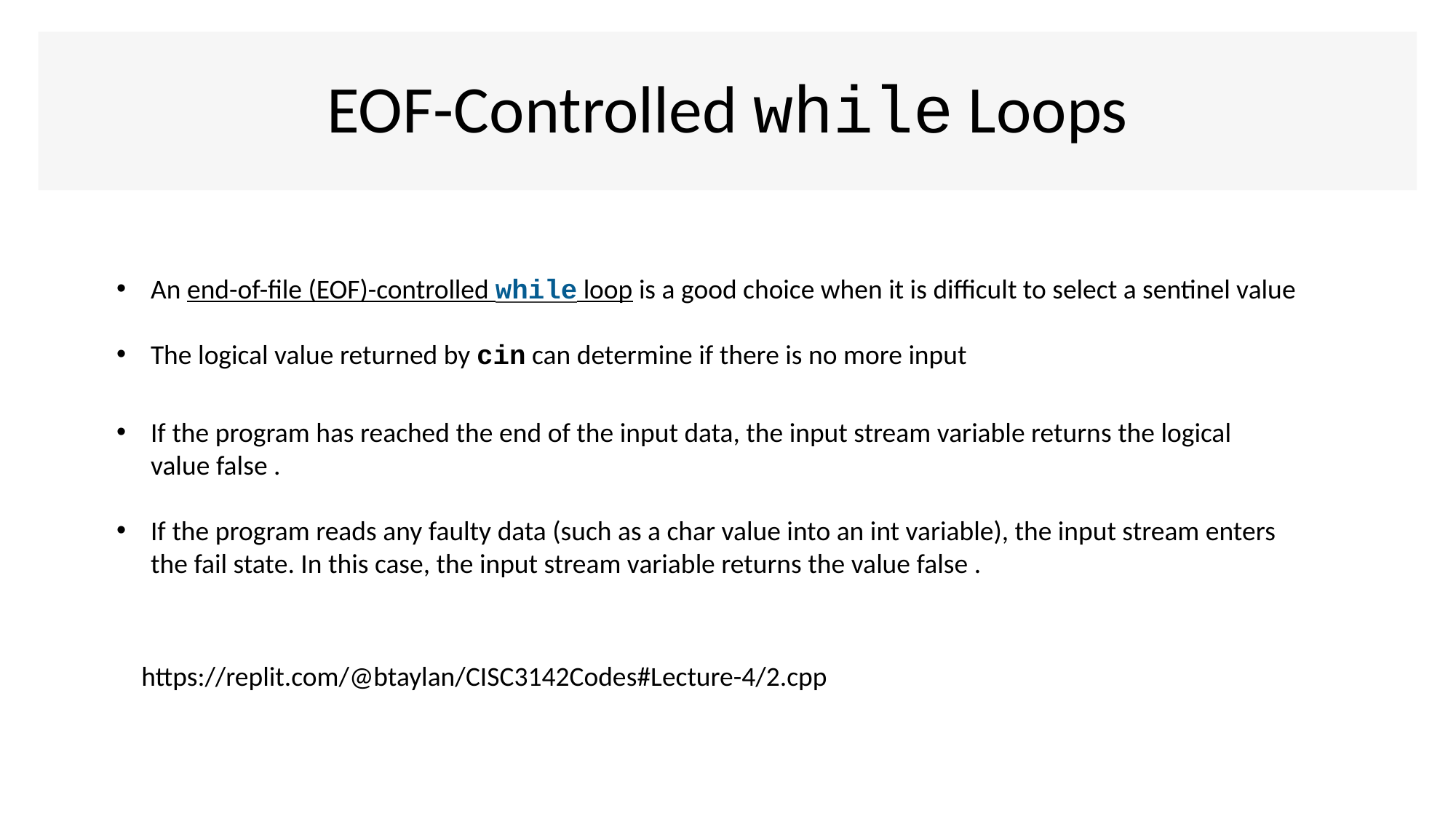

# EOF-Controlled while Loops
An end-of-file (EOF)-controlled while loop is a good choice when it is difficult to select a sentinel value

The logical value returned by cin can determine if there is no more input
If the program has reached the end of the input data, the input stream variable returns the logical value false .

If the program reads any faulty data (such as a char value into an int variable), the input stream enters the fail state. In this case, the input stream variable returns the value false .
https://replit.com/@btaylan/CISC3142Codes#Lecture-4/2.cpp